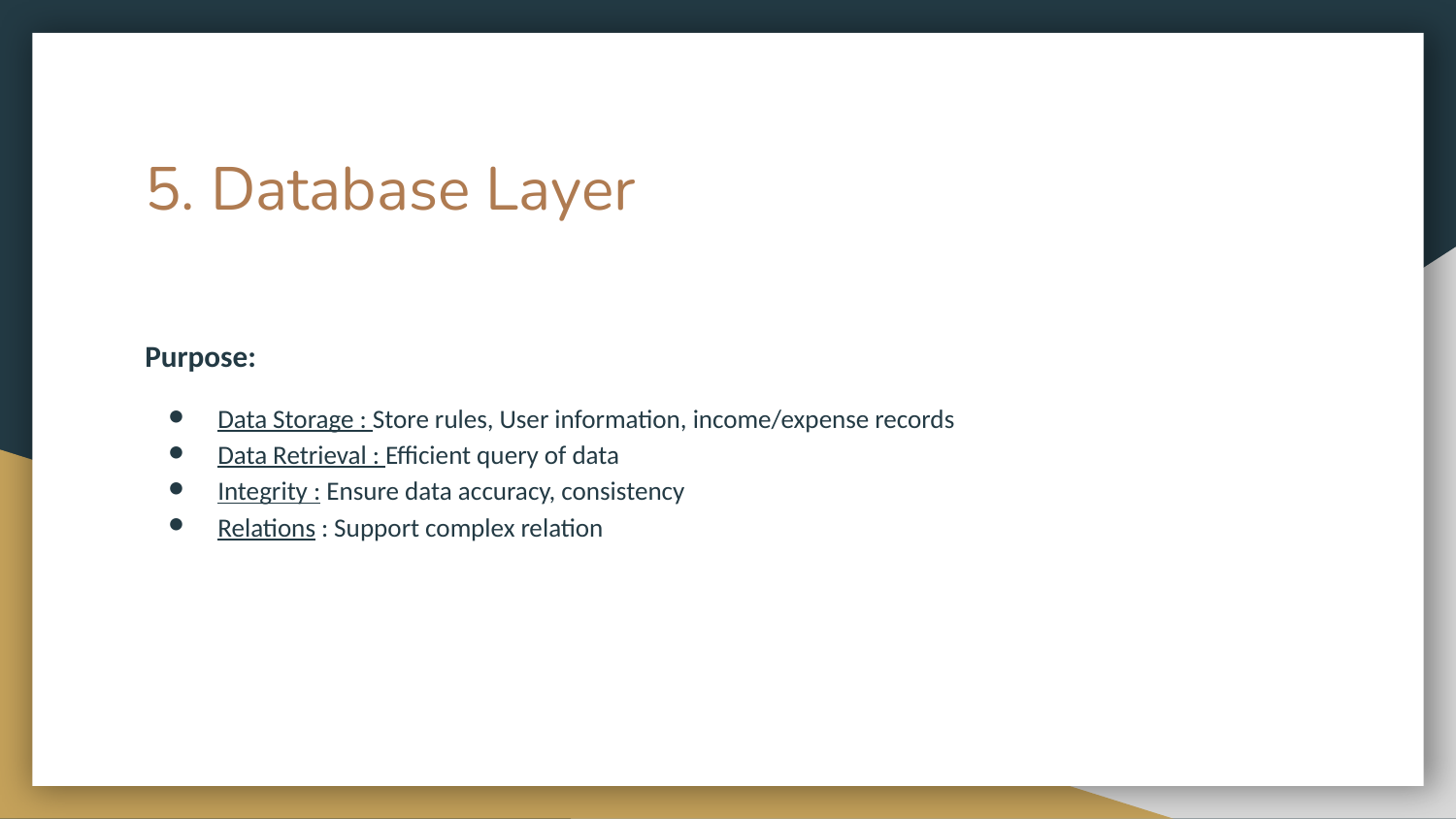

# 5. Database Layer
Purpose:
Data Storage : Store rules, User information, income/expense records
Data Retrieval : Efficient query of data
Integrity : Ensure data accuracy, consistency
Relations : Support complex relation